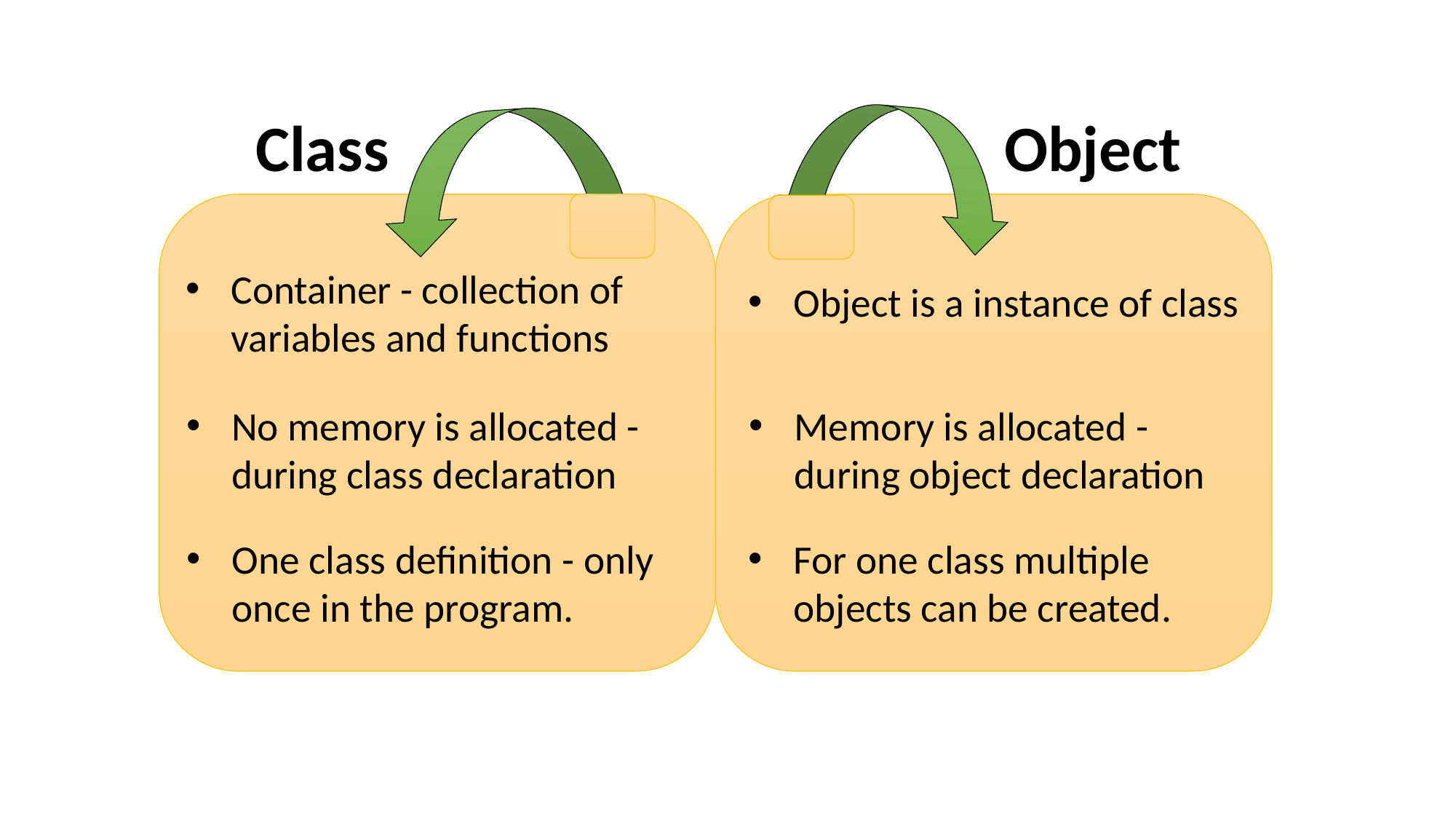

Class
Object

Container - collection of variables and functions
Container - collection of variables and functions
Container - collection of variables and functions
Object is a instance of class
No memory is allocated -during class declaration
No memory is allocated -during class declaration
No memory is allocated -during class declaration
Memory is allocated - during object declaration
One class definition - only once in the program.
One class definition - only once in the program.
For one class multiple objects can be created.